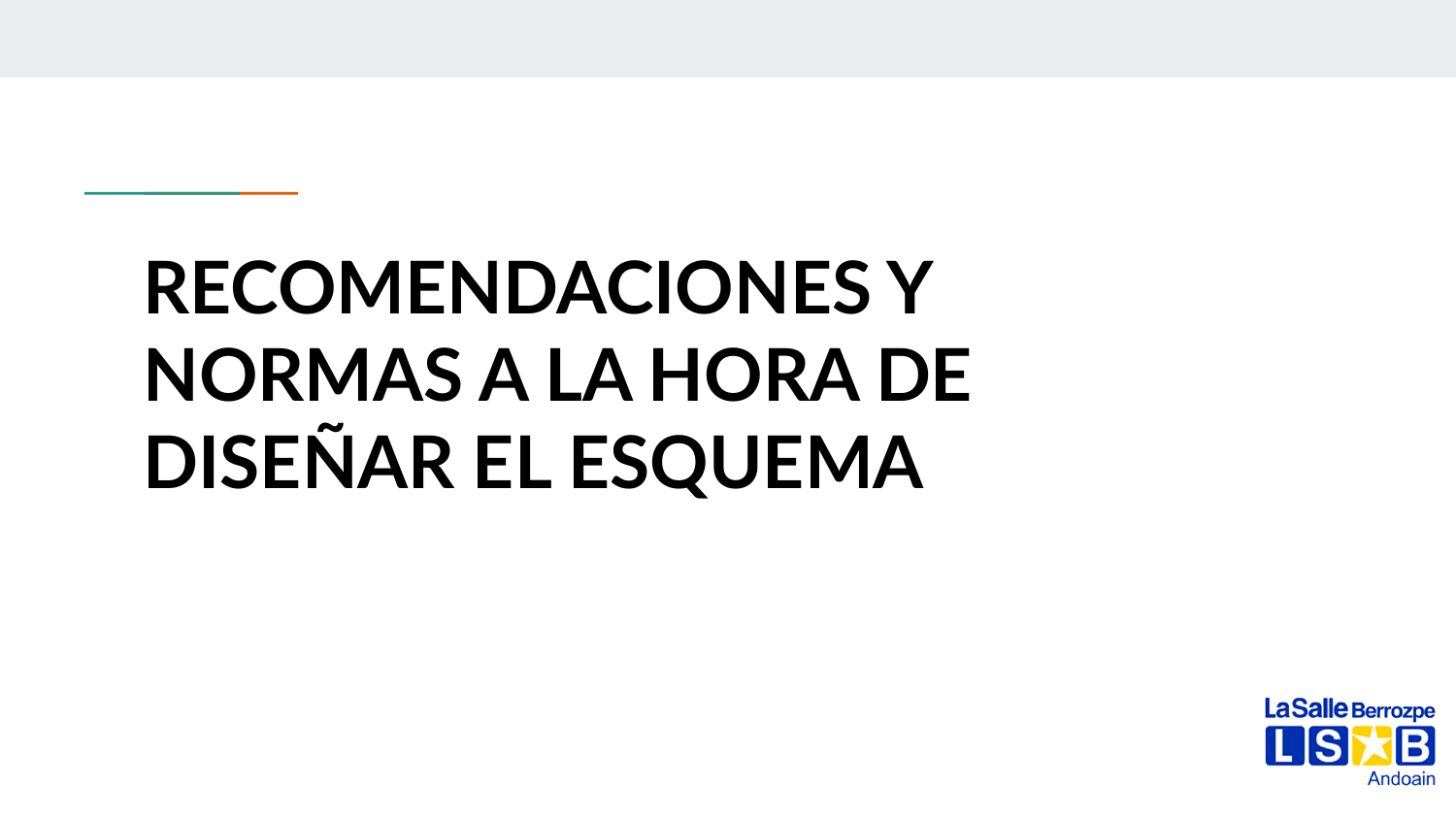

# RECOMENDACIONES Y NORMAS A LA HORA DE DISEÑAR EL ESQUEMA